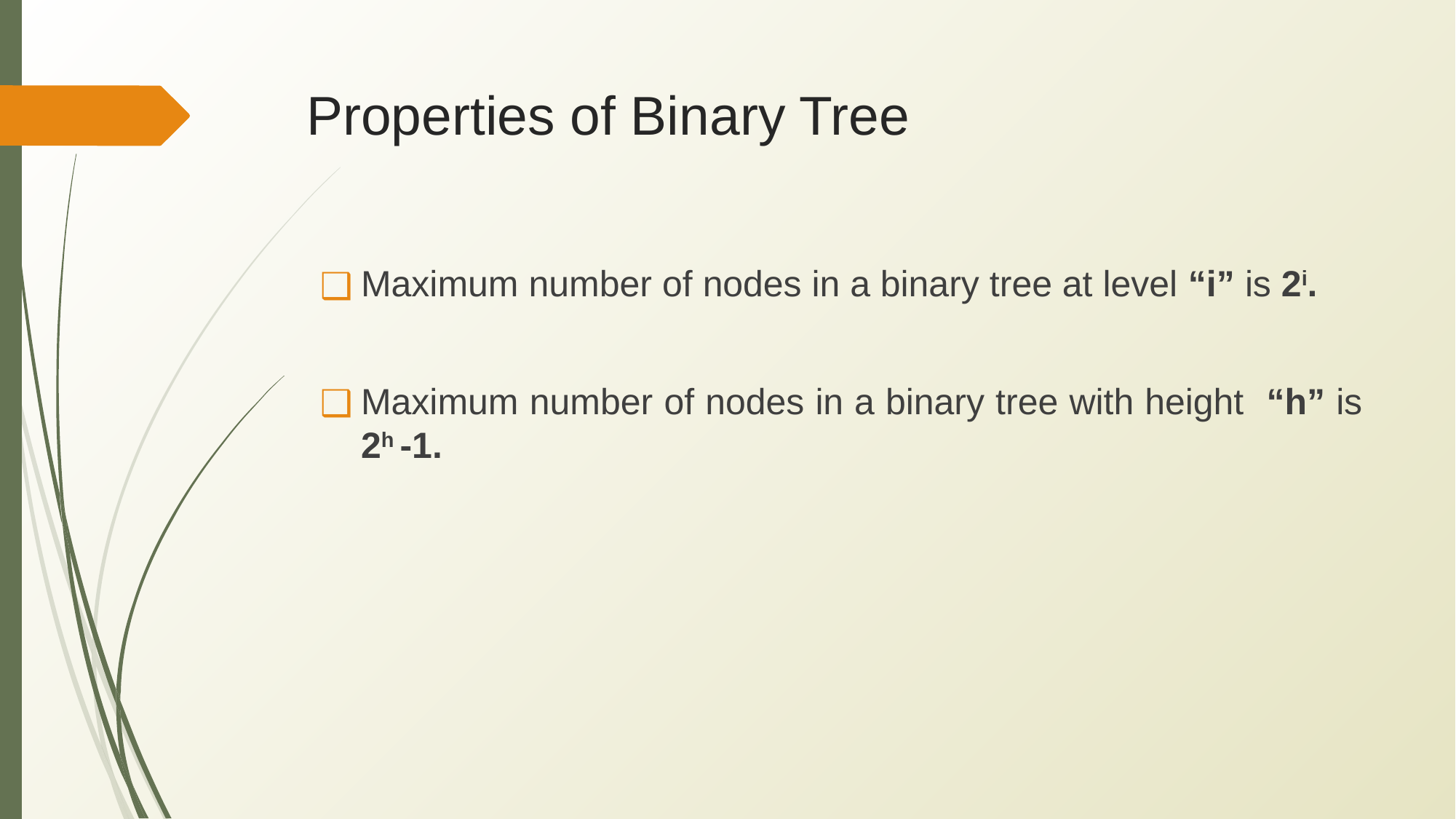

# Properties of Binary Tree
Maximum number of nodes in a binary tree at level “i” is 2i.

Maximum number of nodes in a binary tree with height  “h” is 2h -1.